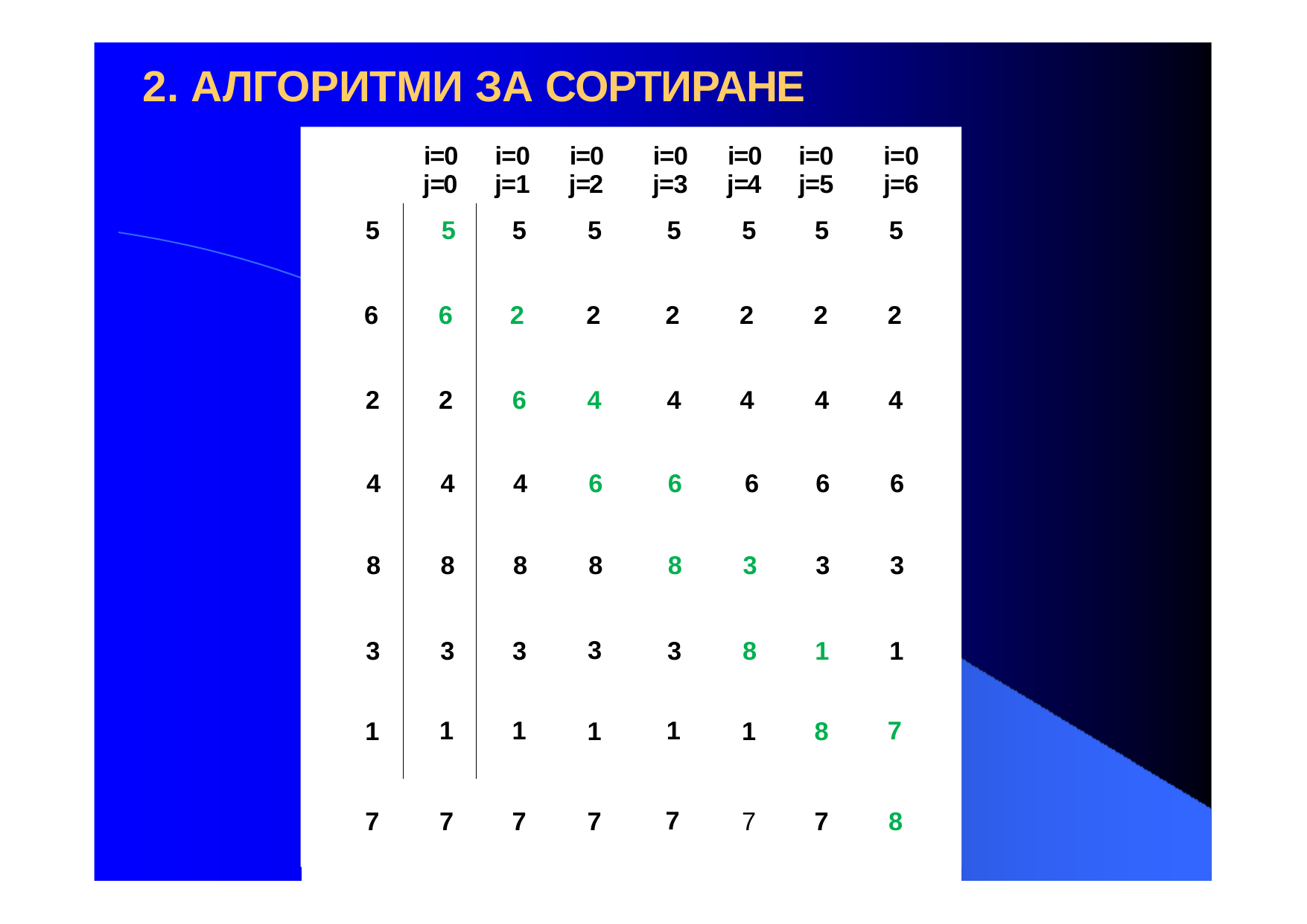

# 2. АЛГОРИТМИ ЗА СОРТИРАНЕ

|  | i=0 j=0 | i=0 j=1 | i=0 j=2 | i=0 j=3 | i=0 j=4 | i=0 j=5 | i=0 j=6 |
| --- | --- | --- | --- | --- | --- | --- | --- |
| 5 | 5 | 5 | 5 | 5 | 5 | 5 | 5 |
| 6 | 6 | 2 | 2 | 2 | 2 | 2 | 2 |
| 2 | 2 | 6 | 4 | 4 | 4 | 4 | 4 |
| 4 | 4 | 4 | 6 | 6 | 6 | 6 | 6 |
| 8 | 8 | 8 | 8 | 8 | 3 | 3 | 3 |
| 3 | 3 | 3 | 3 | 3 | 8 | 1 | 1 |
| 1 | 1 | 1 | 1 | 1 | 1 | 8 | 7 |
| 7 | 7 | 7 | 7 | 7 | 7 | 7 | 8 |